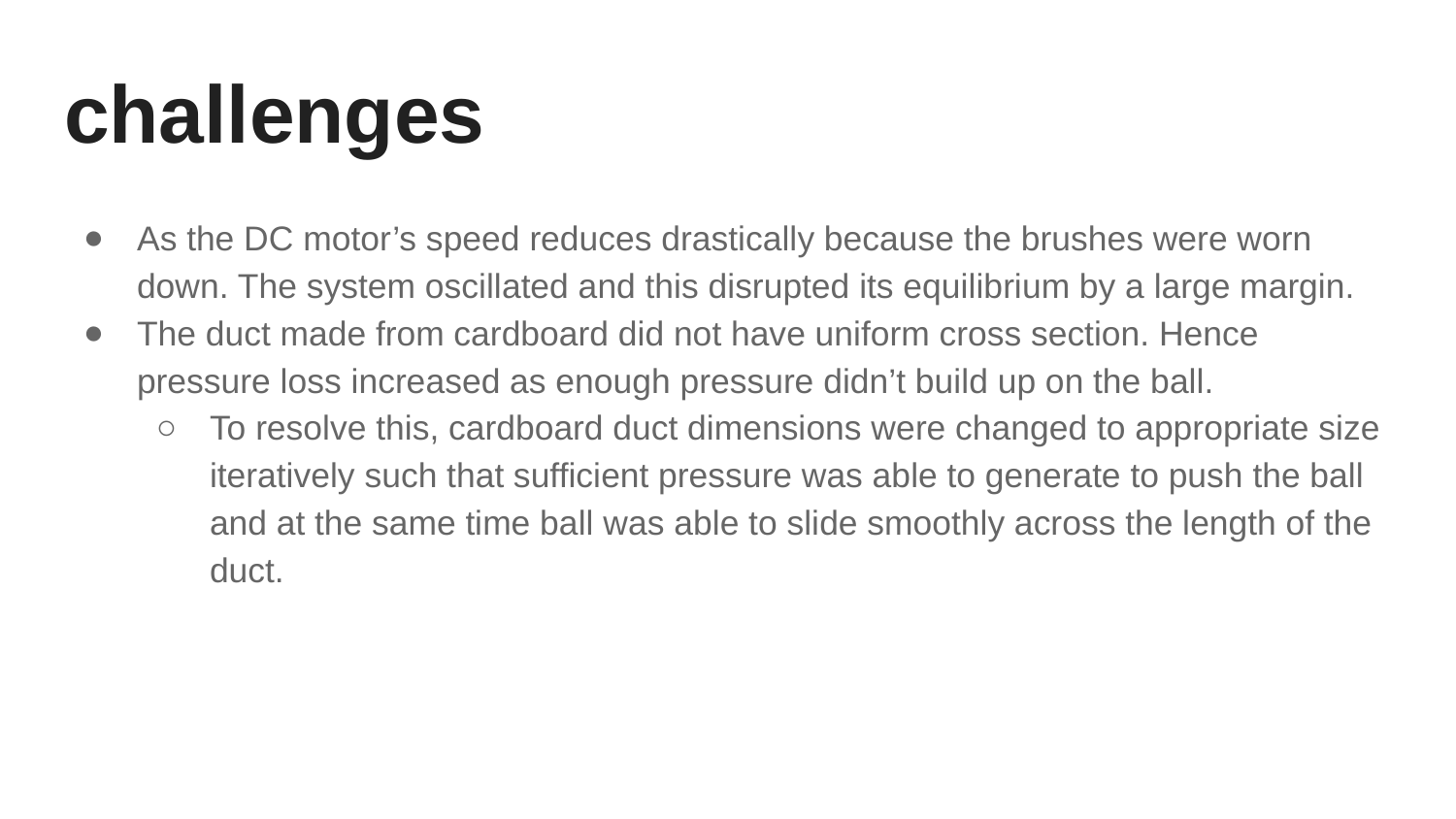

# challenges
As the DC motor’s speed reduces drastically because the brushes were worn down. The system oscillated and this disrupted its equilibrium by a large margin.
The duct made from cardboard did not have uniform cross section. Hence pressure loss increased as enough pressure didn’t build up on the ball.
To resolve this, cardboard duct dimensions were changed to appropriate size iteratively such that sufficient pressure was able to generate to push the ball and at the same time ball was able to slide smoothly across the length of the duct.